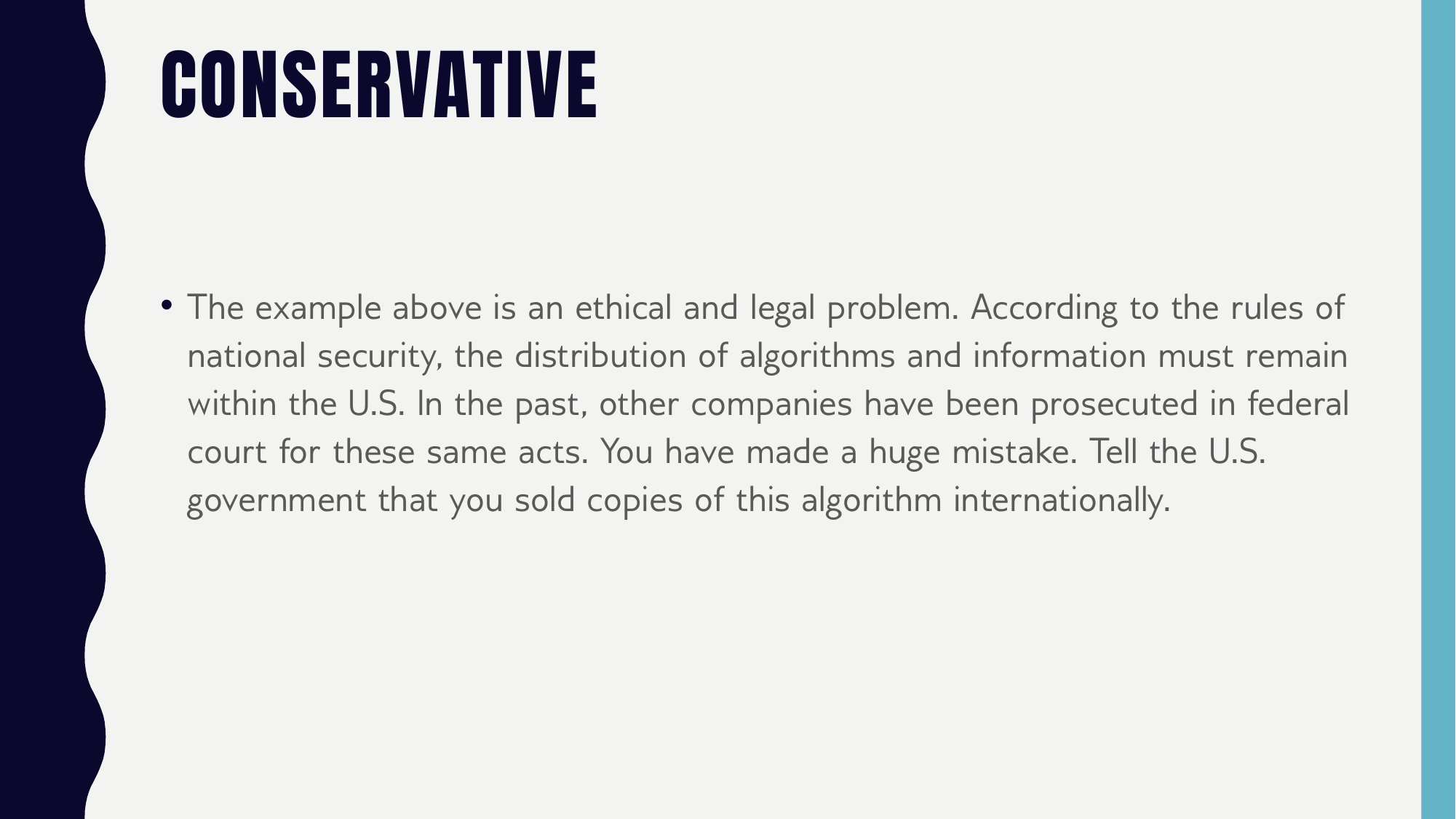

# Conservative
The example above is an ethical and legal problem. According to the rules of national security, the distribution of algorithms and information must remain within the U.S. In the past, other companies have been prosecuted in federal court for these same acts. You have made a huge mistake. Tell the U.S. government that you sold copies of this algorithm internationally.